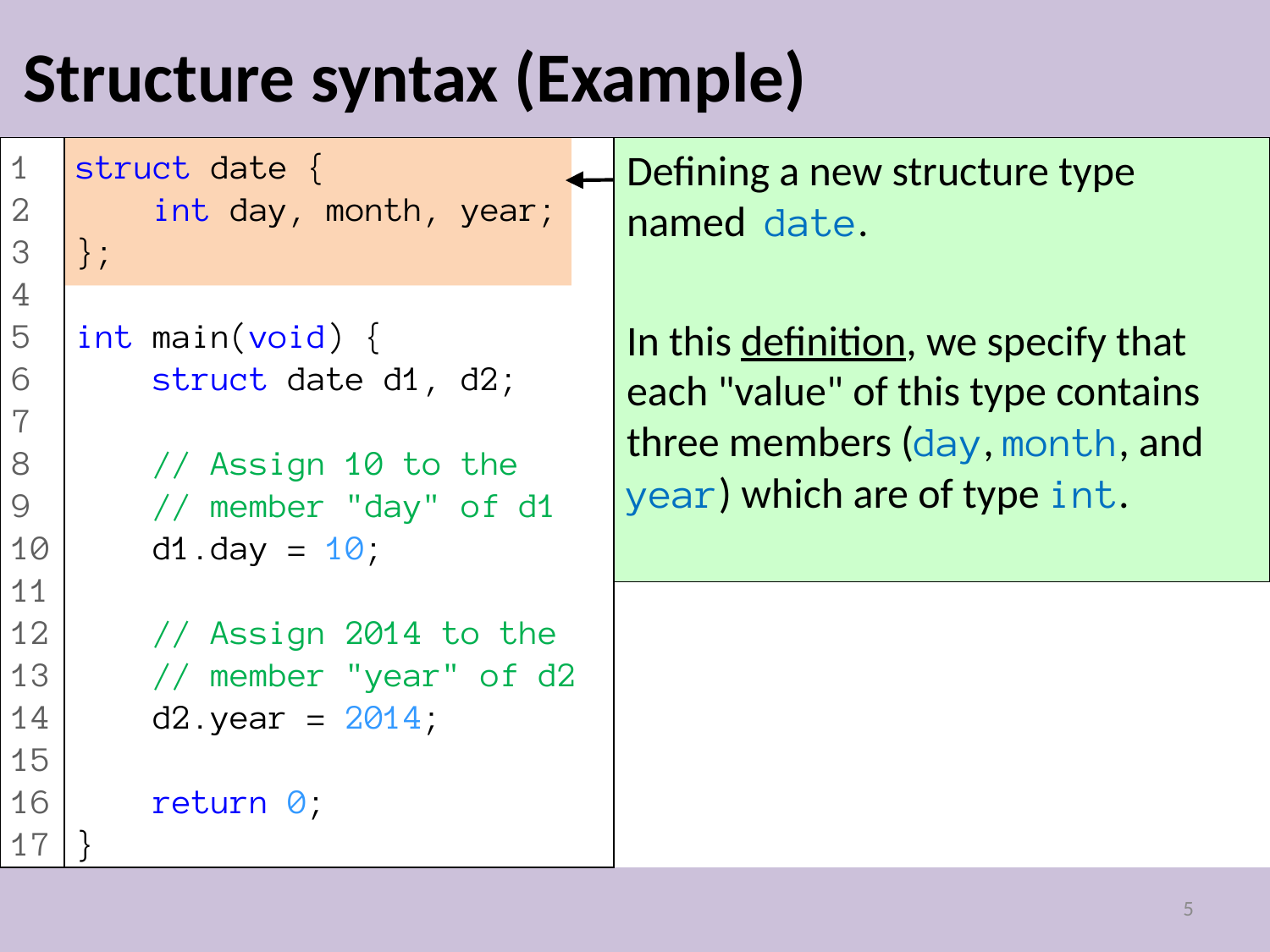

# Structure syntax (Example)
1
2
3
4
5
6
7
8
9
10
11
12
13
14
15
16
17

struct date {
    int day, month, year;
};

int main(void) {
    struct date d1, d2;

    // Assign 10 to the
    // member "day" of d1
    d1.day = 10;

    // Assign 2014 to the
    // member "year" of d2
    d2.year = 2014;

    return 0;
}

Defining a new structure type named  date.

In this definition, we specify that each "value" of this type contains three members (day, month, and year) which are of type int.

5